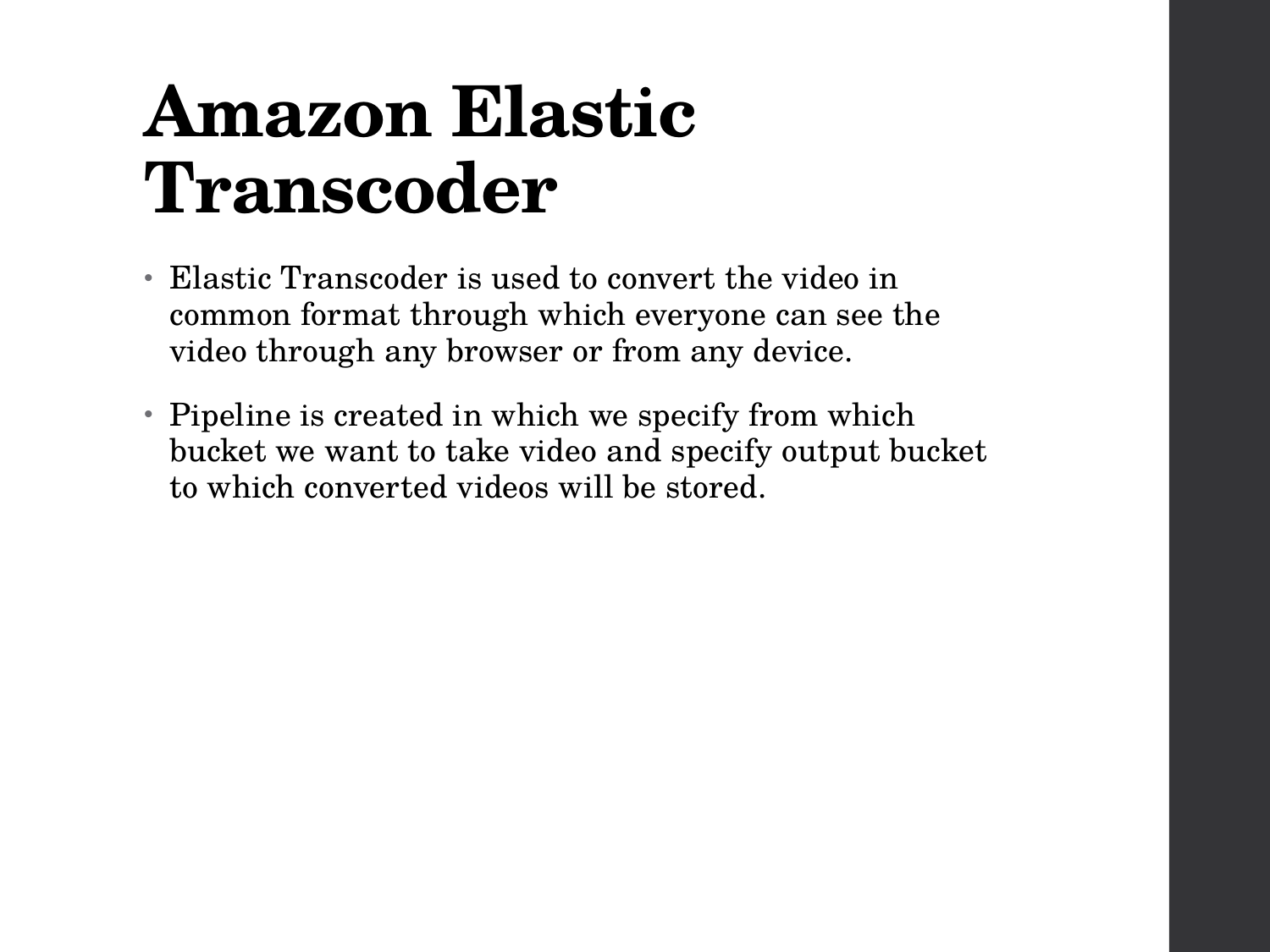

# Amazon Elastic Transcoder
Elastic Transcoder is used to convert the video in common format through which everyone can see the video through any browser or from any device.
Pipeline is created in which we specify from which bucket we want to take video and specify output bucket to which converted videos will be stored.